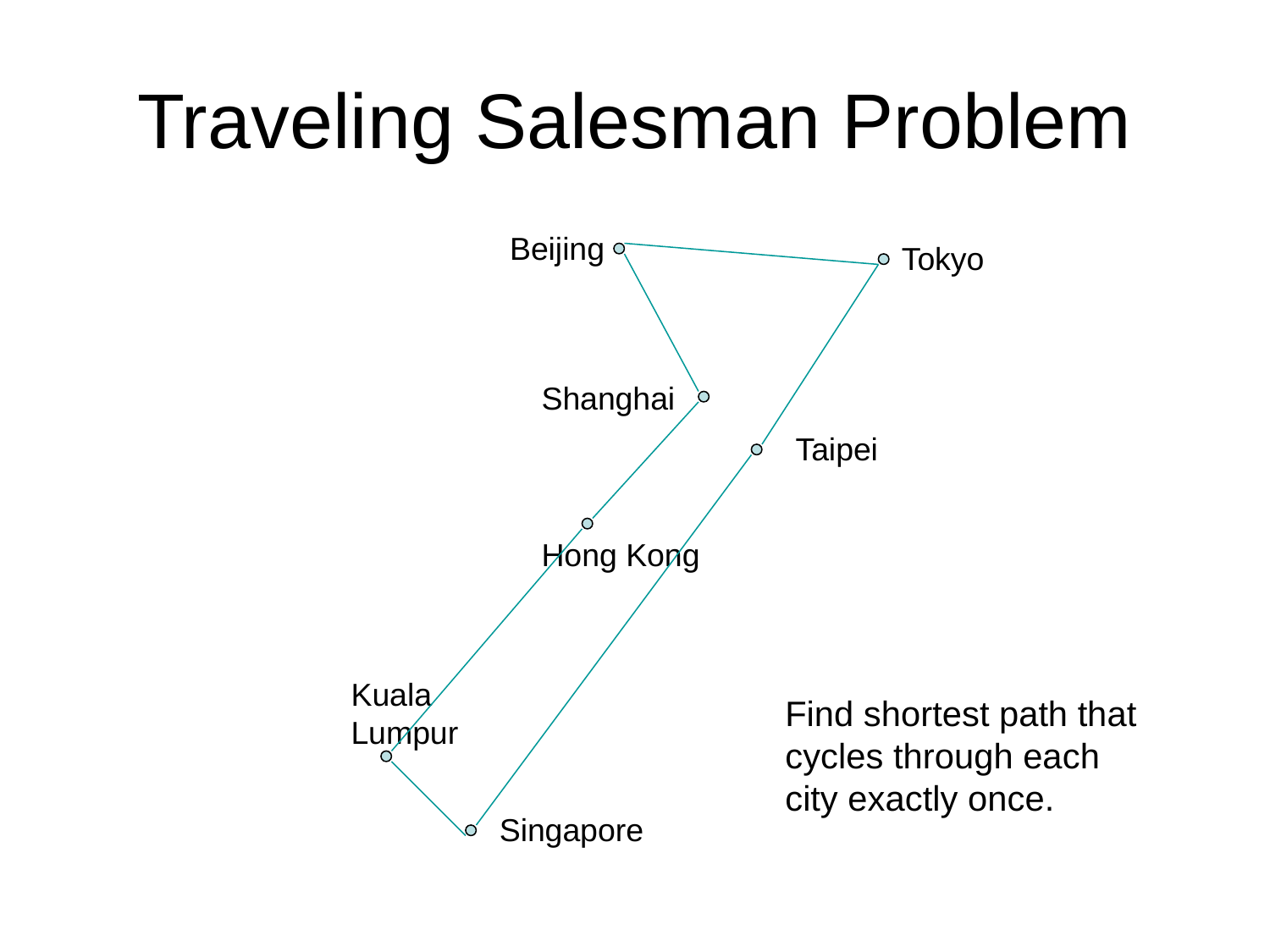

# Traveling Salesman Problem
Beijing
Tokyo

Shanghai

Taipei

Hong Kong
Kuala Lumpur
Find shortest path that cycles through each city exactly once.

Singapore